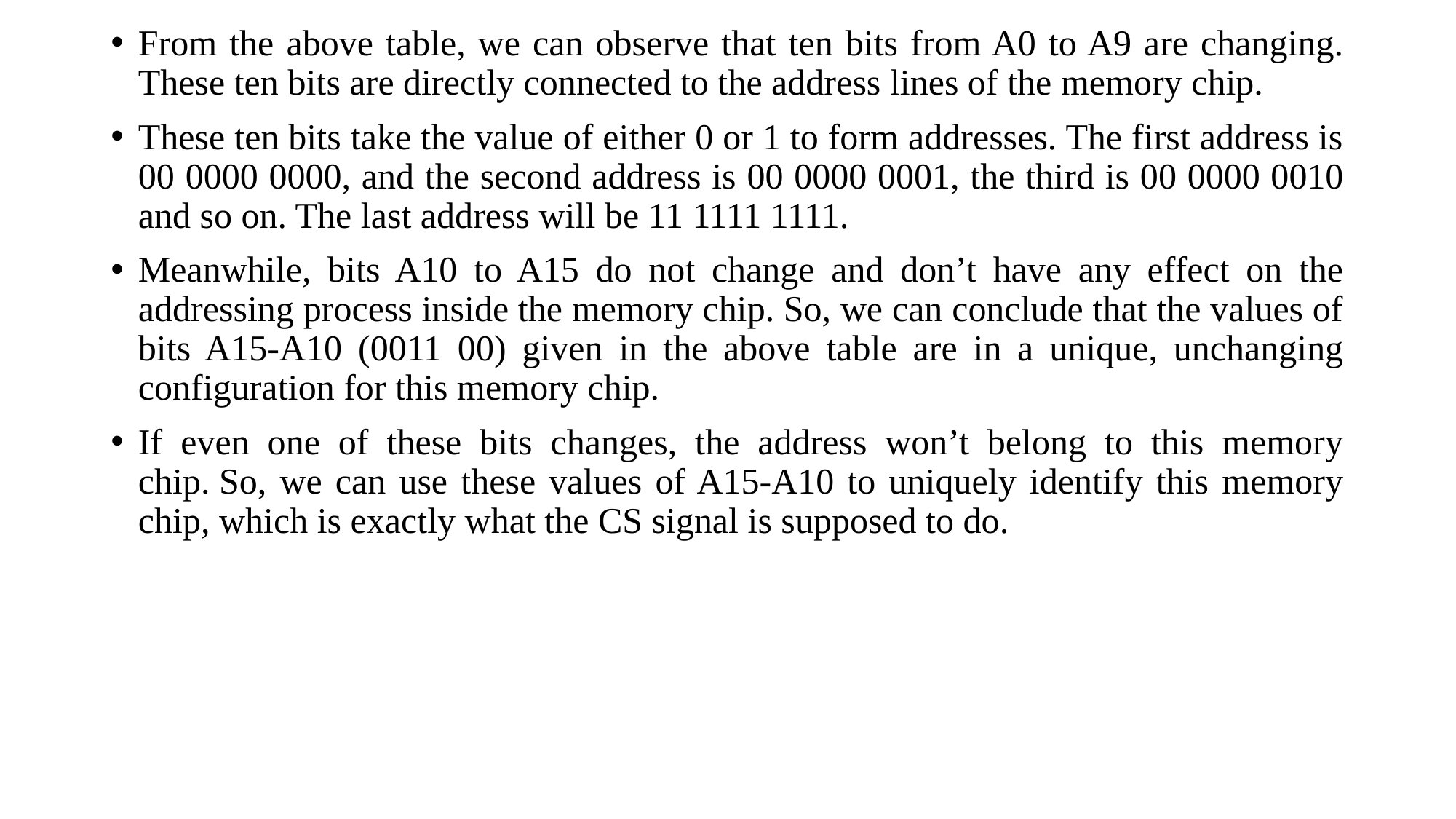

From the above table, we can observe that ten bits from A0 to A9 are changing. These ten bits are directly connected to the address lines of the memory chip.
These ten bits take the value of either 0 or 1 to form addresses. The first address is 00 0000 0000, and the second address is 00 0000 0001, the third is 00 0000 0010 and so on. The last address will be 11 1111 1111.
Meanwhile, bits A10 to A15 do not change and don’t have any effect on the addressing process inside the memory chip. So, we can conclude that the values of bits A15-A10 (0011 00) given in the above table are in a unique, unchanging configuration for this memory chip.
If even one of these bits changes, the address won’t belong to this memory chip. So, we can use these values of A15-A10 to uniquely identify this memory chip, which is exactly what the CS signal is supposed to do.